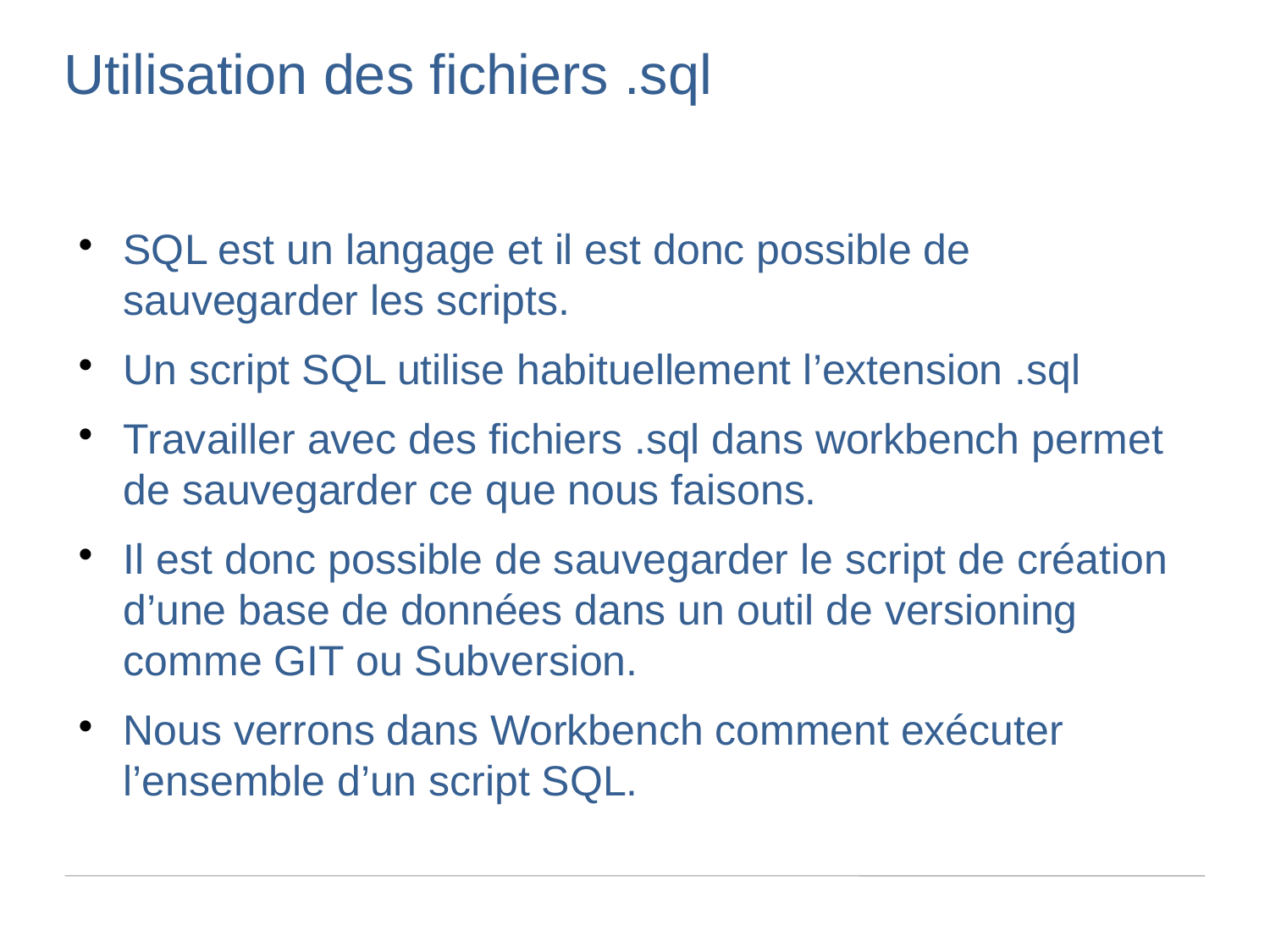

Utilisation des fichiers .sql
SQL est un langage et il est donc possible de sauvegarder les scripts.
Un script SQL utilise habituellement l’extension .sql
Travailler avec des fichiers .sql dans workbench permet de sauvegarder ce que nous faisons.
Il est donc possible de sauvegarder le script de création d’une base de données dans un outil de versioning comme GIT ou Subversion.
Nous verrons dans Workbench comment exécuter l’ensemble d’un script SQL.